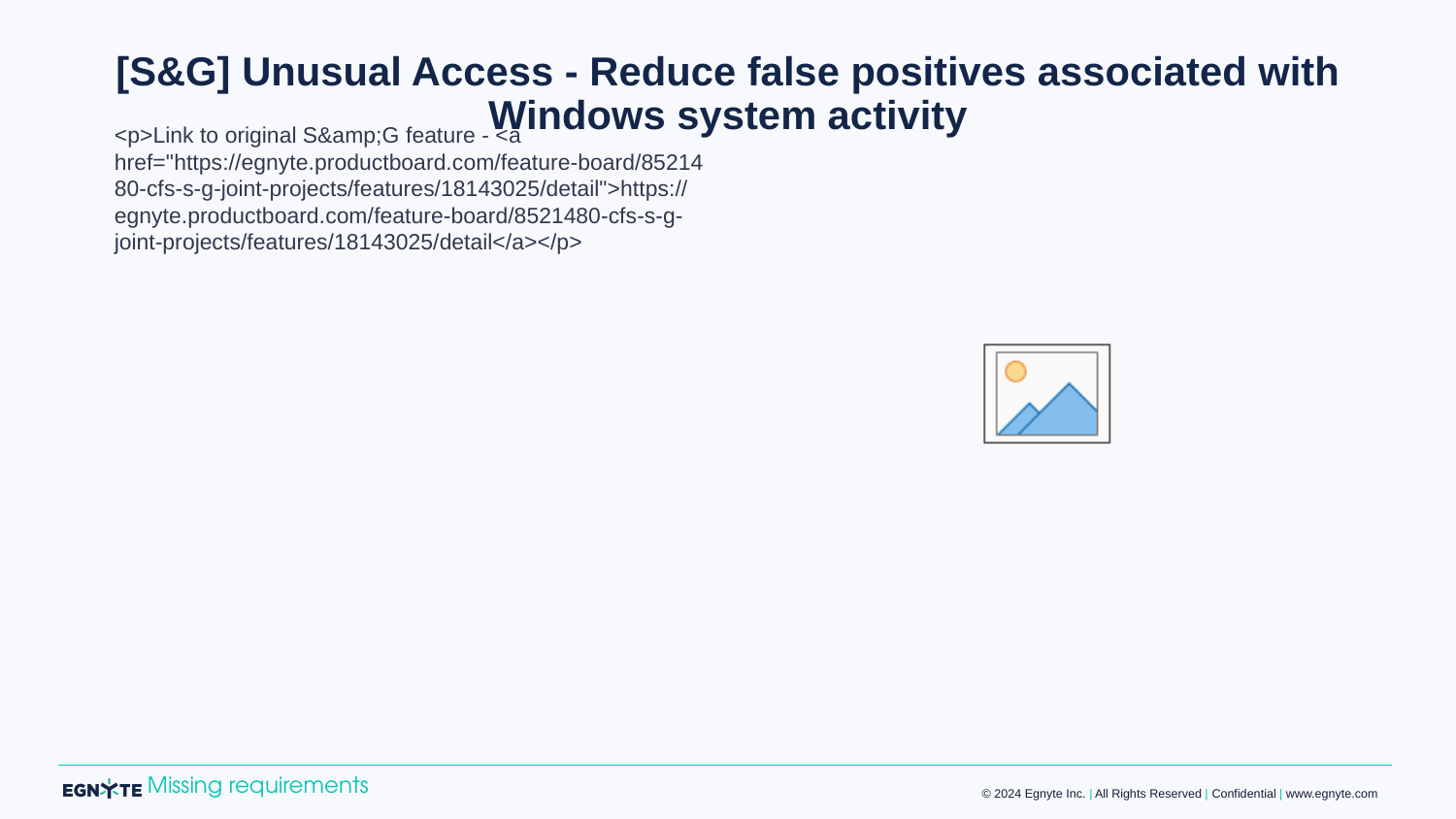

# [S&G] Unusual Access - Reduce false positives associated with Windows system activity
<p>Link to original S&amp;G feature - <a href="https://egnyte.productboard.com/feature-board/8521480-cfs-s-g-joint-projects/features/18143025/detail">https://egnyte.productboard.com/feature-board/8521480-cfs-s-g-joint-projects/features/18143025/detail</a></p>

Missing requirements